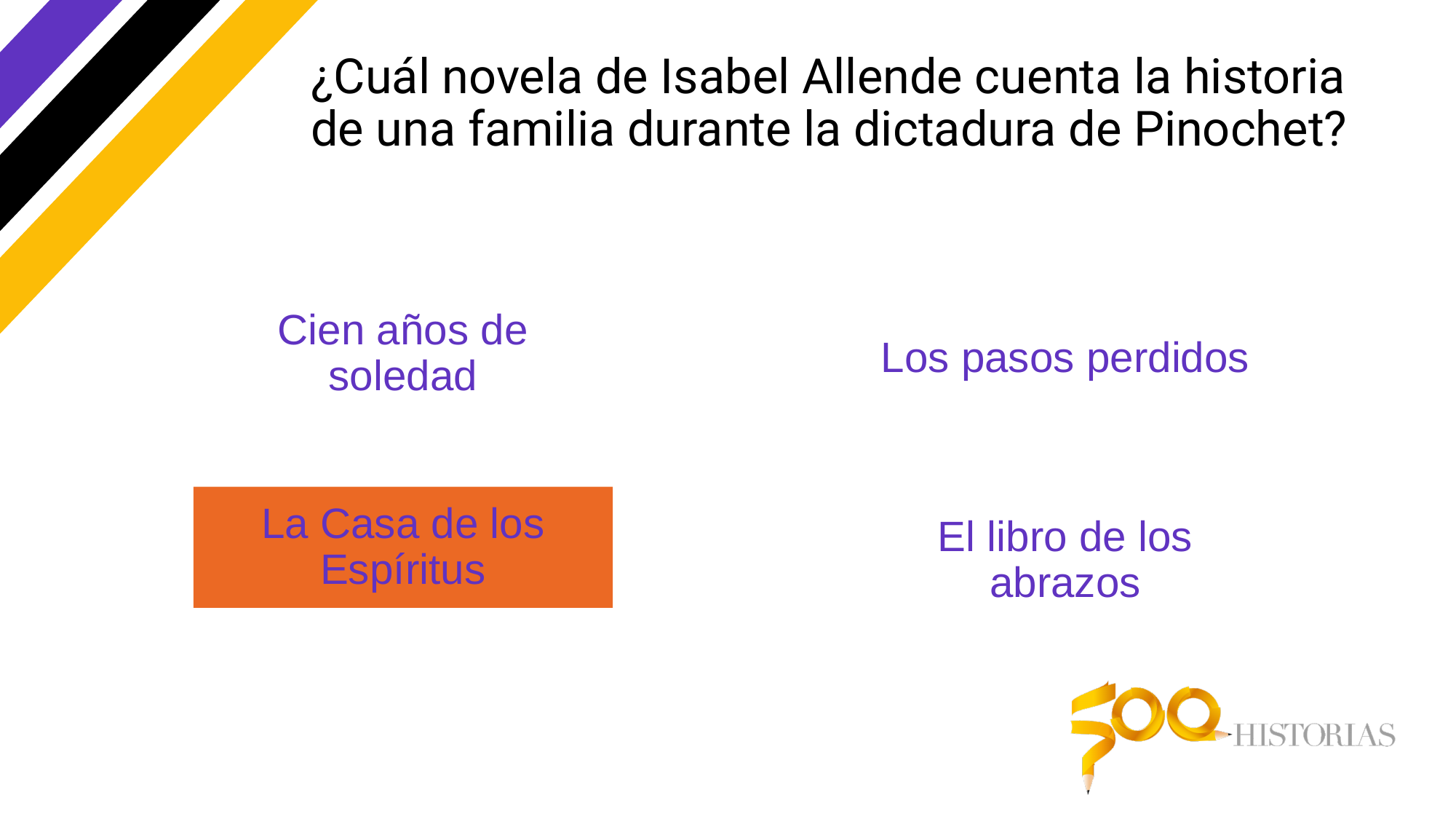

# ¿Cuál novela de Isabel Allende cuenta la historia de una familia durante la dictadura de Pinochet?
Cien años de soledad
Los pasos perdidos
La Casa de los Espíritus
El libro de los abrazos